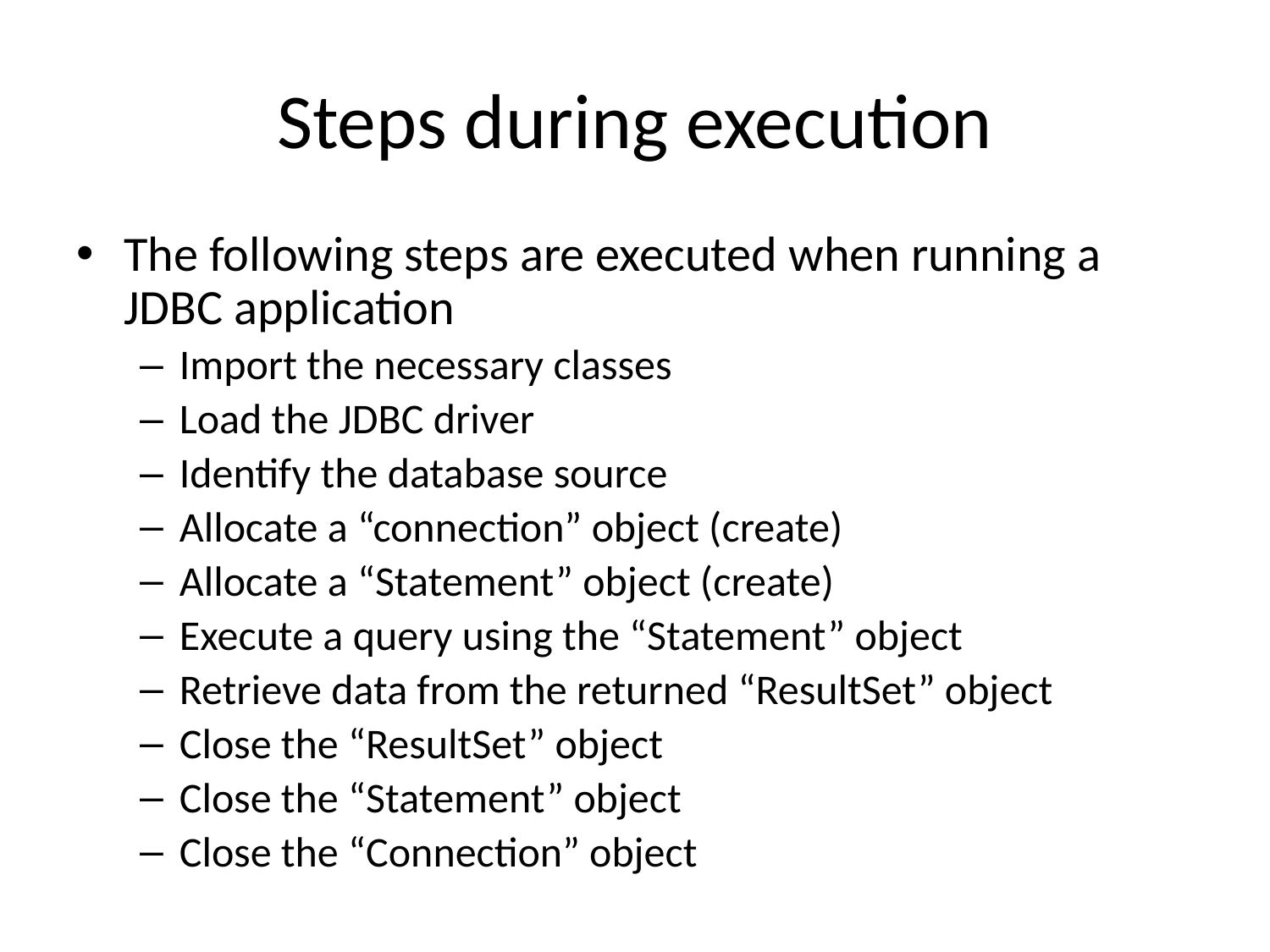

# Steps during execution
The following steps are executed when running a JDBC application
Import the necessary classes
Load the JDBC driver
Identify the database source
Allocate a “connection” object (create)
Allocate a “Statement” object (create)
Execute a query using the “Statement” object
Retrieve data from the returned “ResultSet” object
Close the “ResultSet” object
Close the “Statement” object
Close the “Connection” object